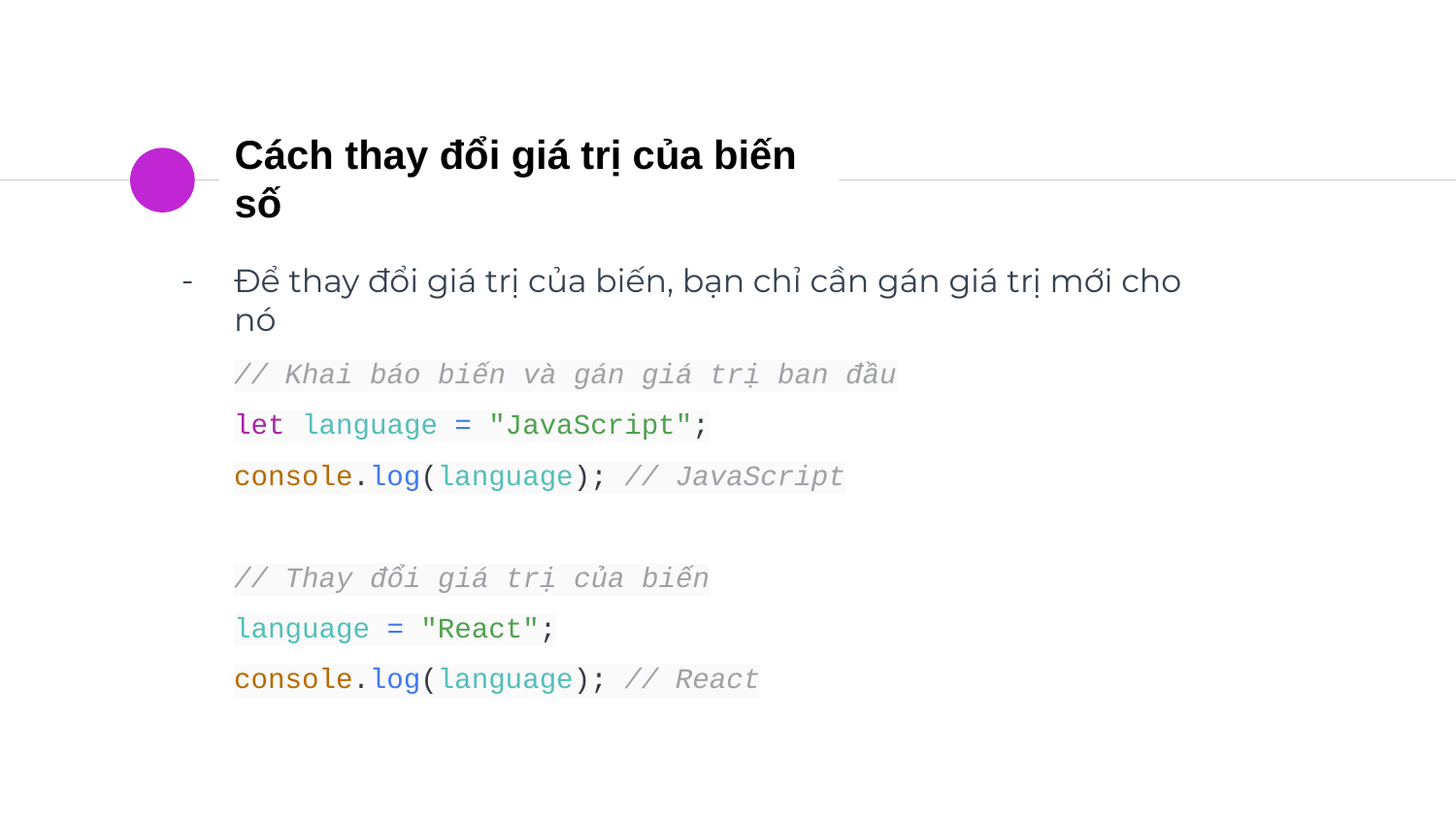

# Cách thay đổi giá trị của biến số
Để thay đổi giá trị của biến, bạn chỉ cần gán giá trị mới cho nó
// Khai báo biến và gán giá trị ban đầu
let language = "JavaScript";
console.log(language); // JavaScript

// Thay đổi giá trị của biến
language = "React";
console.log(language); // React